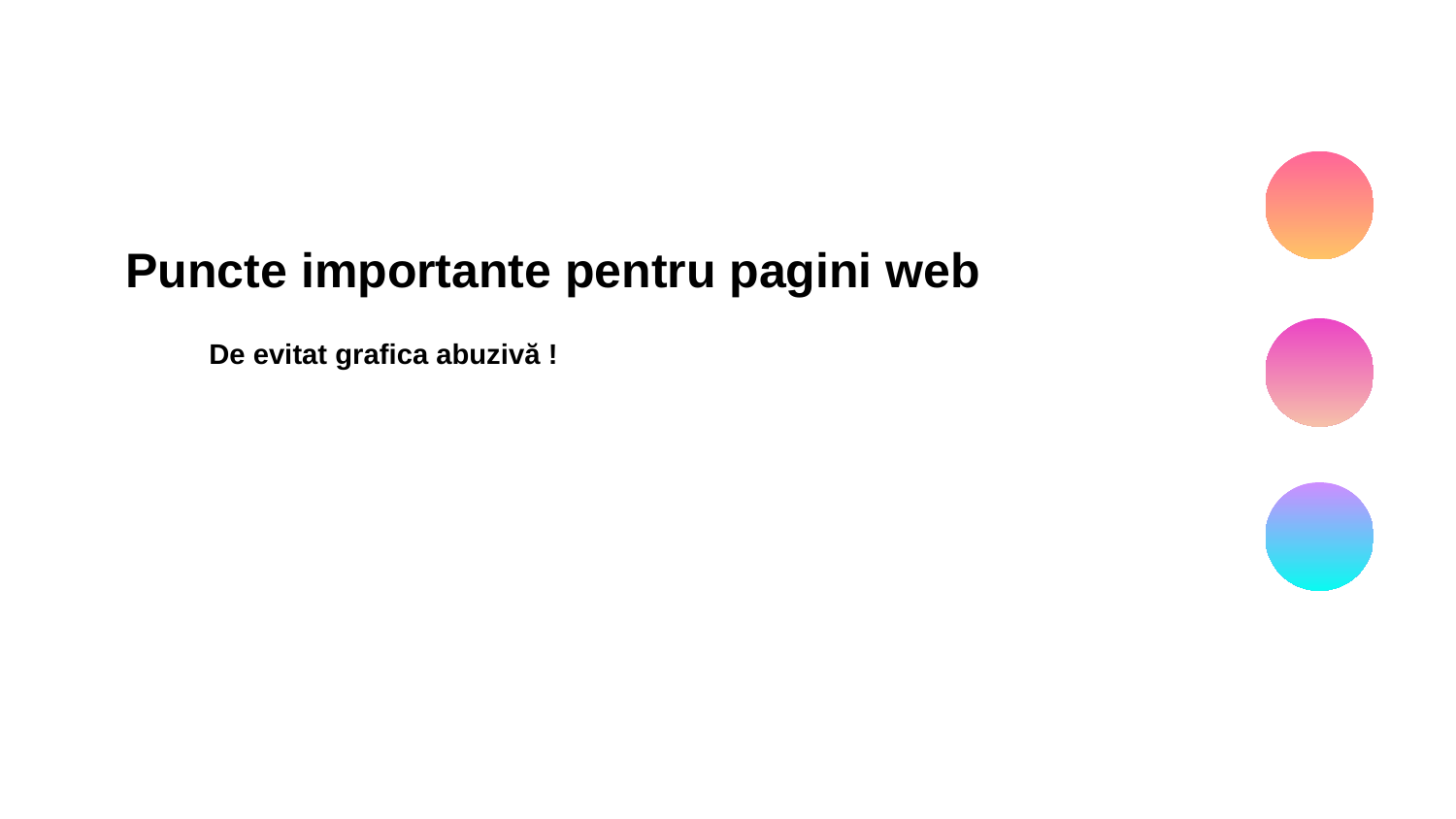

Puncte importante pentru pagini web

De evitat grafica abuzivă !